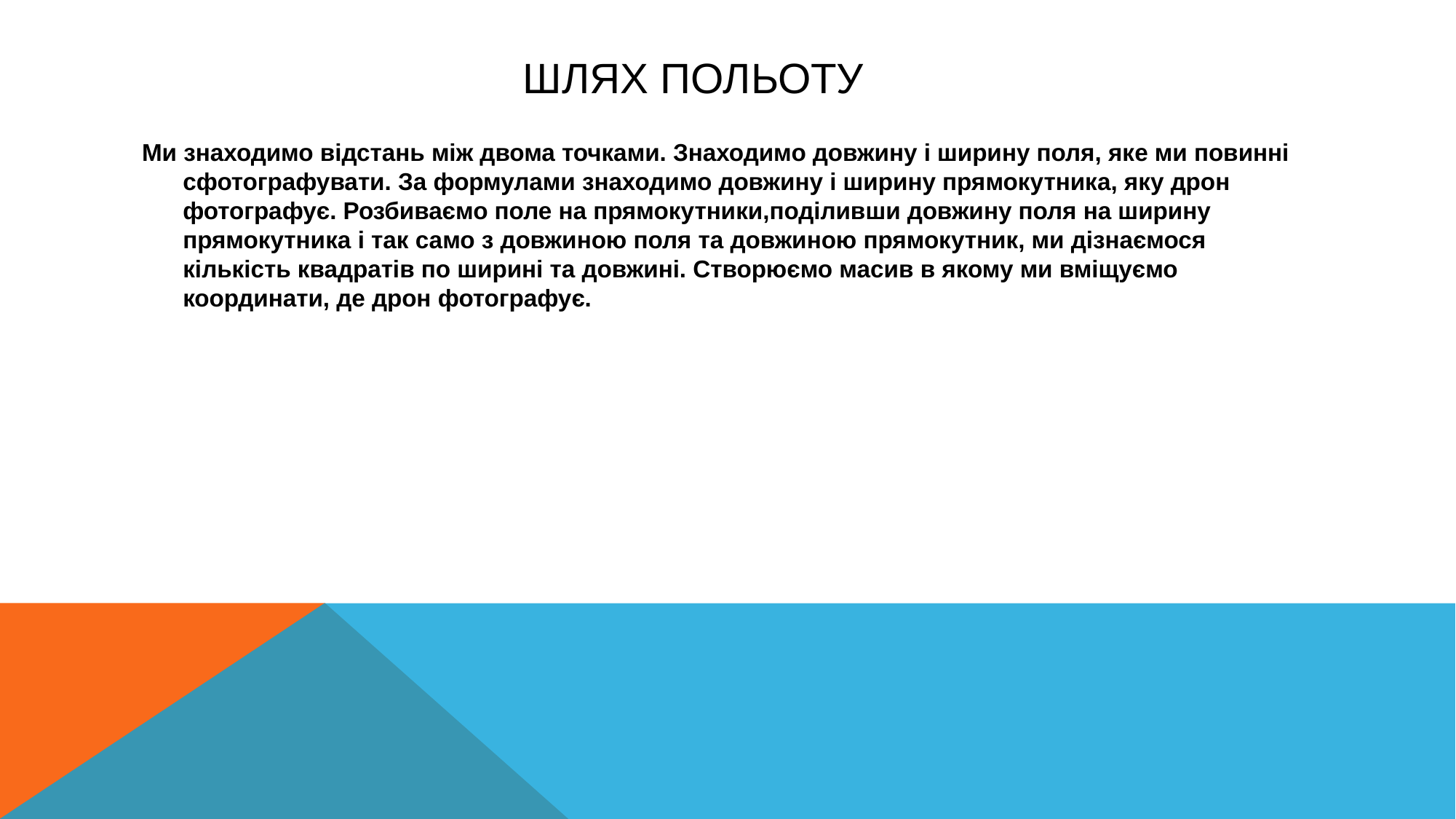

# шлях польоту
Ми знаходимо відстань між двома точками. Знаходимо довжину і ширину поля, яке ми повинні сфотографувати. За формулами знаходимо довжину і ширину прямокутника, яку дрон фотографує. Розбиваємо поле на прямокутники,поділивши довжину поля на ширину прямокутника і так само з довжиною поля та довжиною прямокутник, ми дізнаємося кількість квадратів по ширині та довжині. Створюємо масив в якому ми вміщуємо координати, де дрон фотографує.